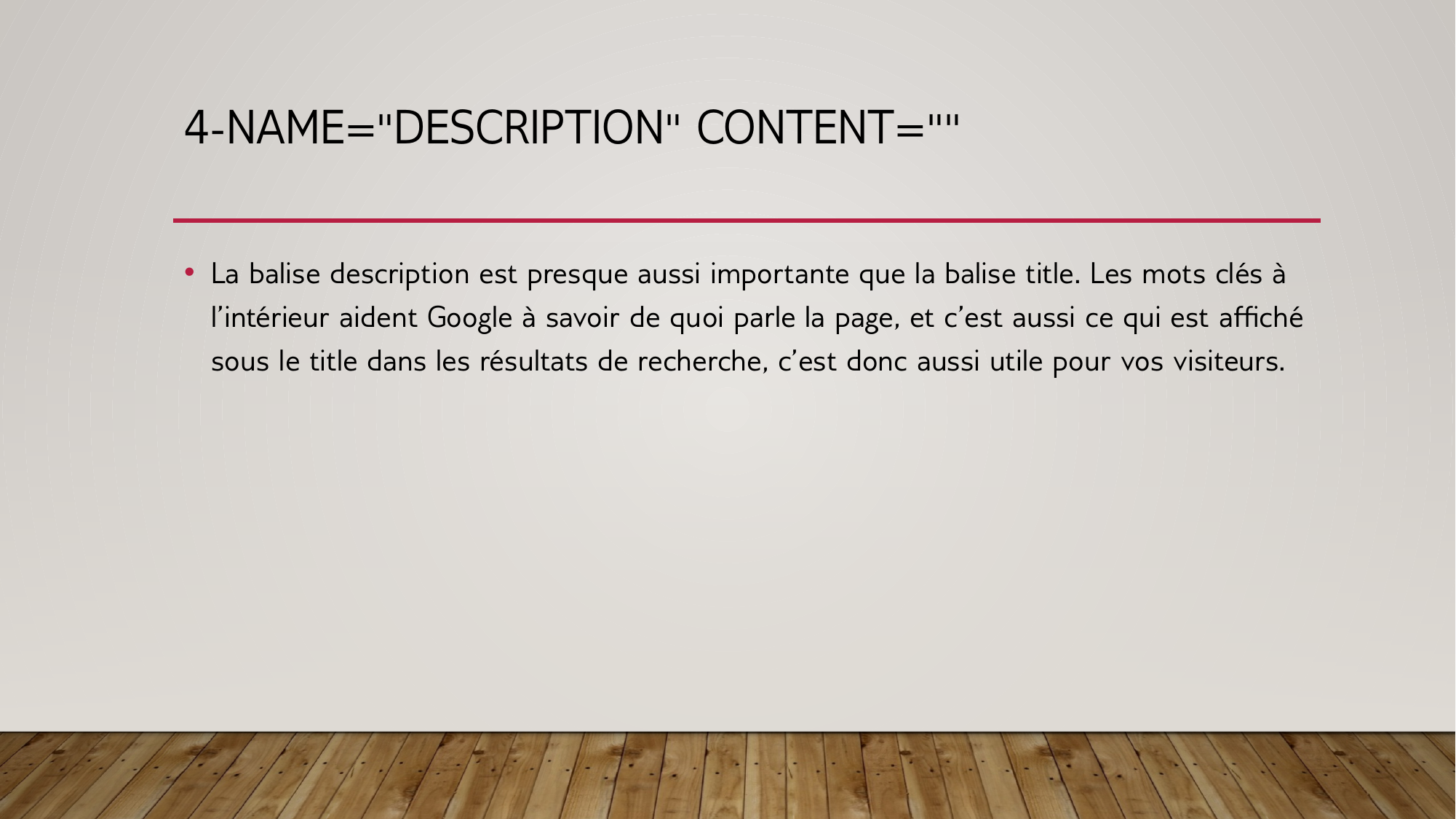

# 4-name="description" content=""
La balise description est presque aussi importante que la balise title. Les mots clés à l’intérieur aident Google à savoir de quoi parle la page, et c’est aussi ce qui est affiché sous le title dans les résultats de recherche, c’est donc aussi utile pour vos visiteurs.